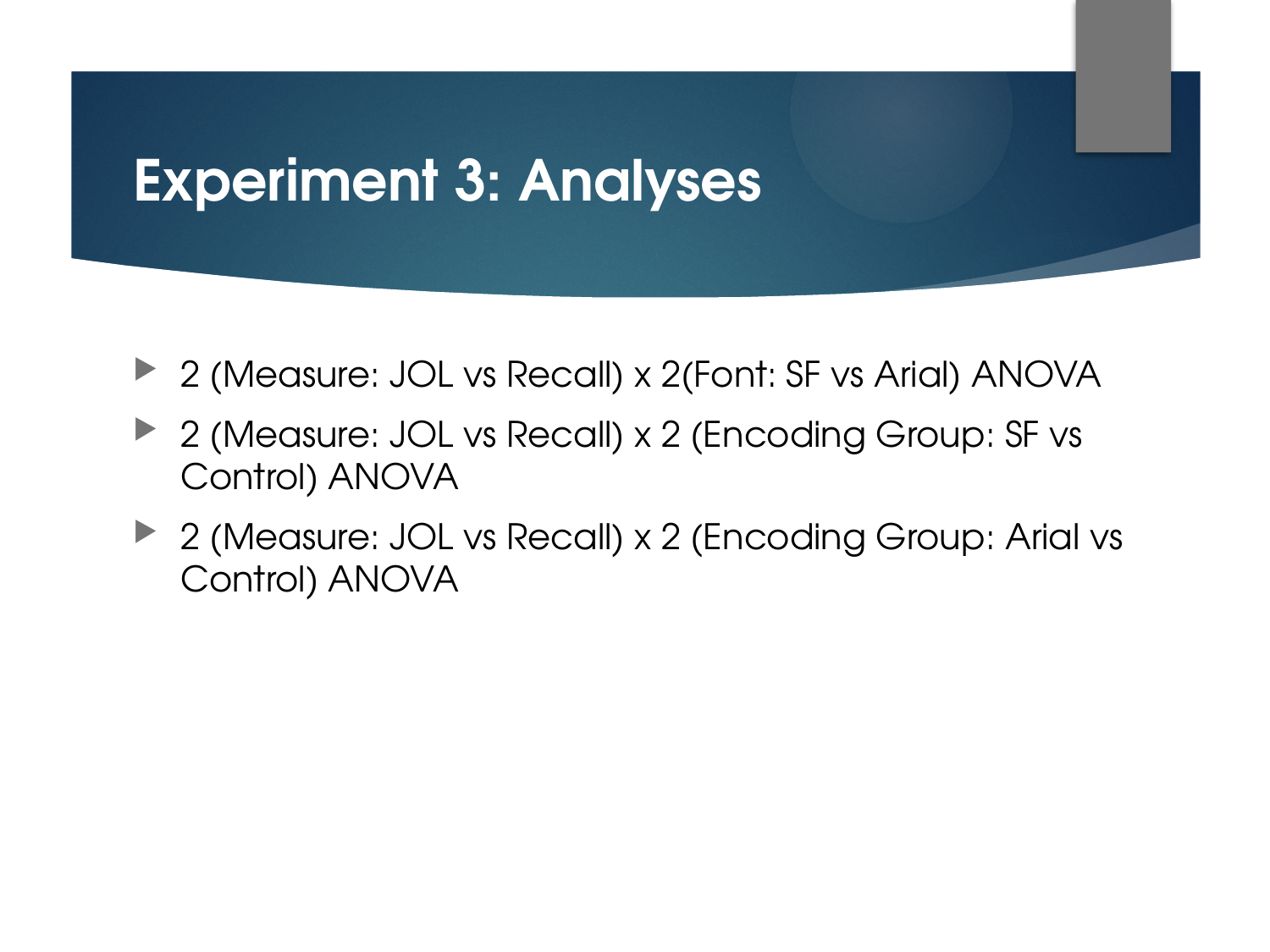

# Experiment 3: Analyses
2 (Measure: JOL vs Recall) x 2(Font: SF vs Arial) ANOVA
2 (Measure: JOL vs Recall) x 2 (Encoding Group: SF vs Control) ANOVA
2 (Measure: JOL vs Recall) x 2 (Encoding Group: Arial vs Control) ANOVA